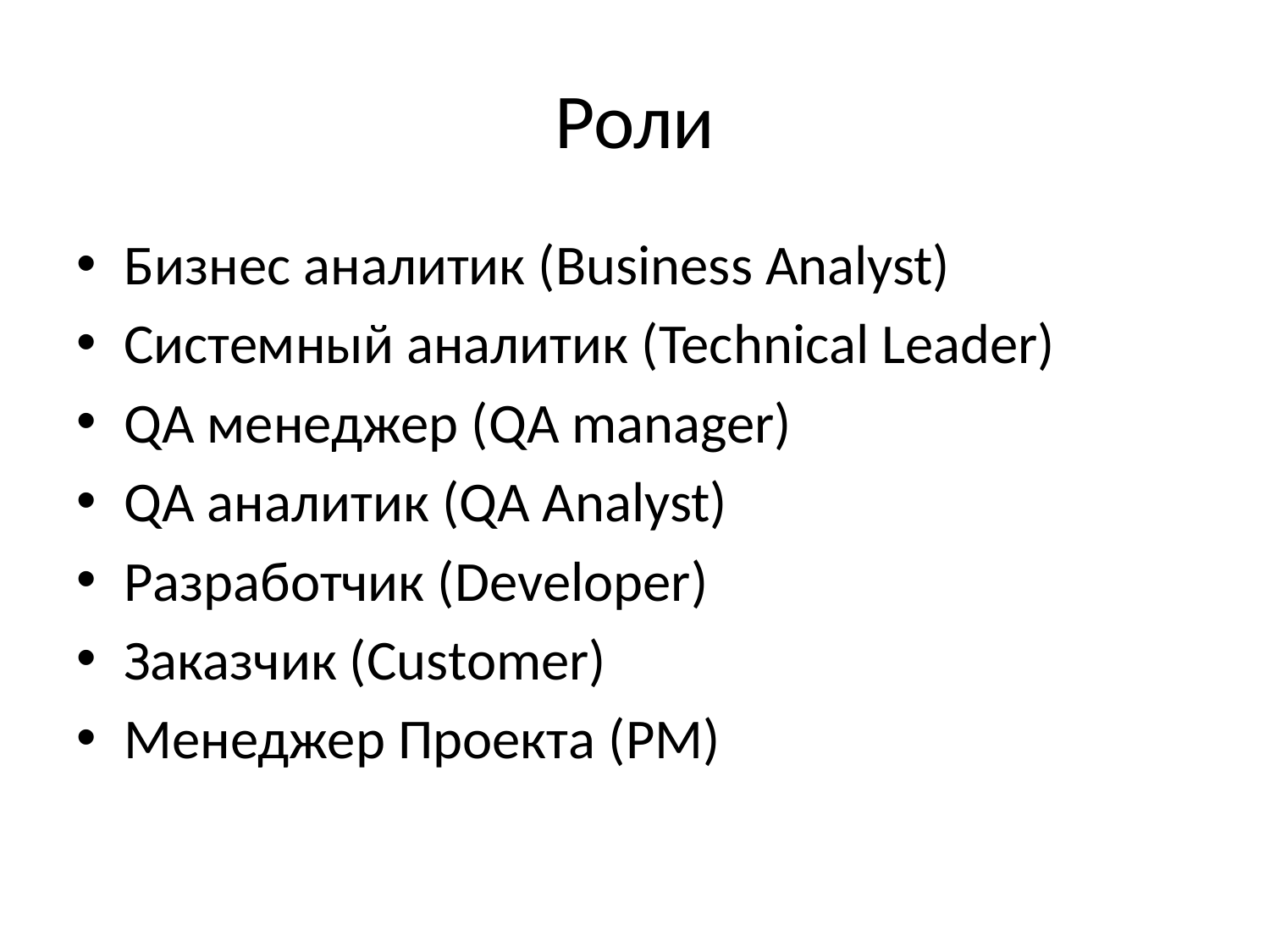

# Роли
Бизнес аналитик (Business Analyst)
Системный аналитик (Technical Leader)
QA менеджер (QA manager)
QA аналитик (QA Analyst)
Разработчик (Developer)
Заказчик (Customer)
Менеджер Проекта (PM)